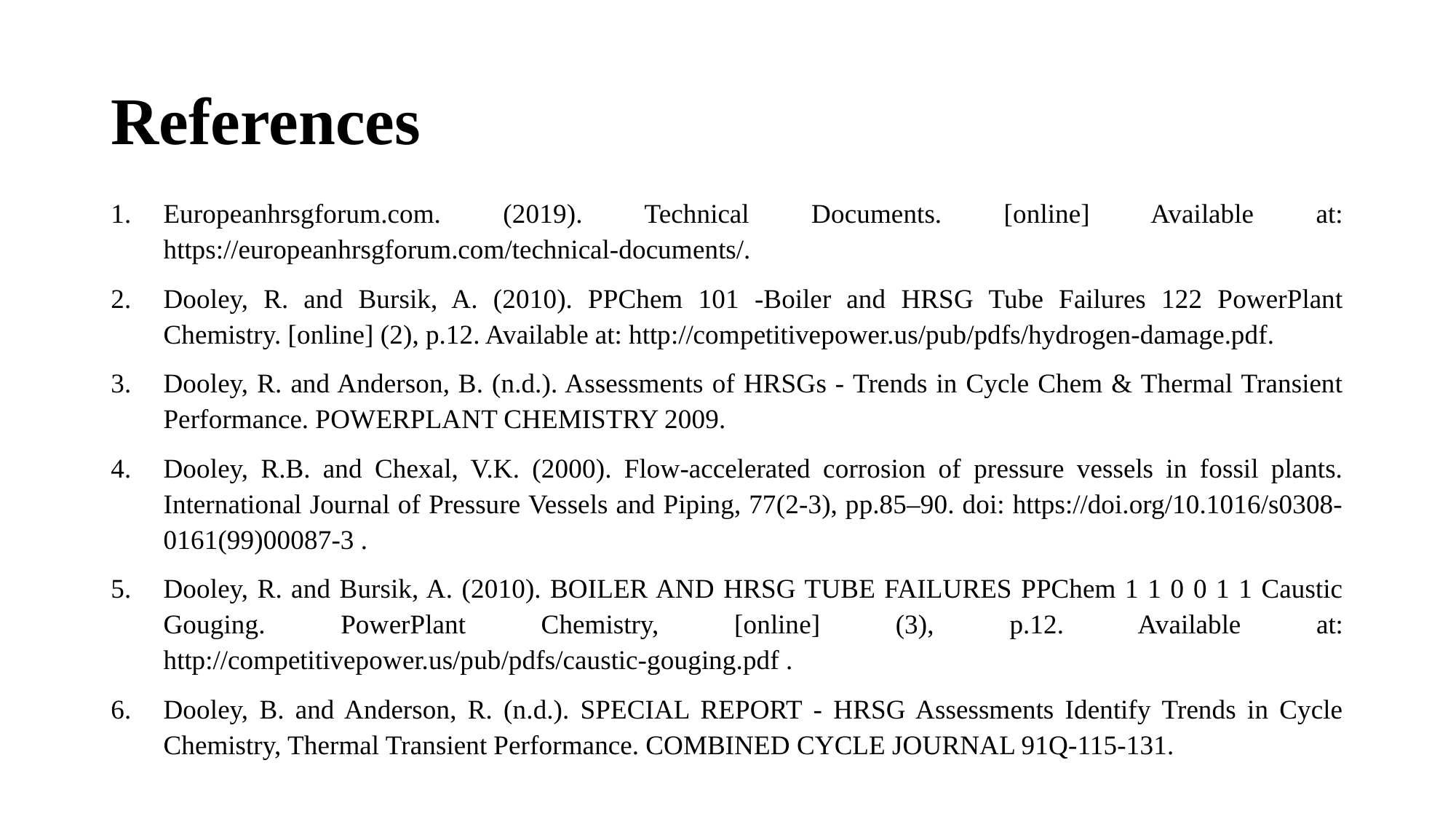

# References
Europeanhrsgforum.com. (2019). Technical Documents. [online] Available at: https://europeanhrsgforum.com/technical-documents/.
Dooley, R. and Bursik, A. (2010). PPChem 101 -Boiler and HRSG Tube Failures 122 PowerPlant Chemistry. [online] (2), p.12. Available at: http://competitivepower.us/pub/pdfs/hydrogen-damage.pdf.
Dooley, R. and Anderson, B. (n.d.). Assessments of HRSGs - Trends in Cycle Chem & Thermal Transient Performance. POWERPLANT CHEMISTRY 2009.
Dooley, R.B. and Chexal, V.K. (2000). Flow-accelerated corrosion of pressure vessels in fossil plants. International Journal of Pressure Vessels and Piping, 77(2-3), pp.85–90. doi: https://doi.org/10.1016/s0308-0161(99)00087-3 .
Dooley, R. and Bursik, A. (2010). BOILER AND HRSG TUBE FAILURES PPChem 1 1 0 0 1 1 Caustic Gouging. PowerPlant Chemistry, [online] (3), p.12. Available at: http://competitivepower.us/pub/pdfs/caustic-gouging.pdf .
Dooley, B. and Anderson, R. (n.d.). SPECIAL REPORT - HRSG Assessments Identify Trends in Cycle Chemistry, Thermal Transient Performance. COMBINED CYCLE JOURNAL 91Q-115-131.